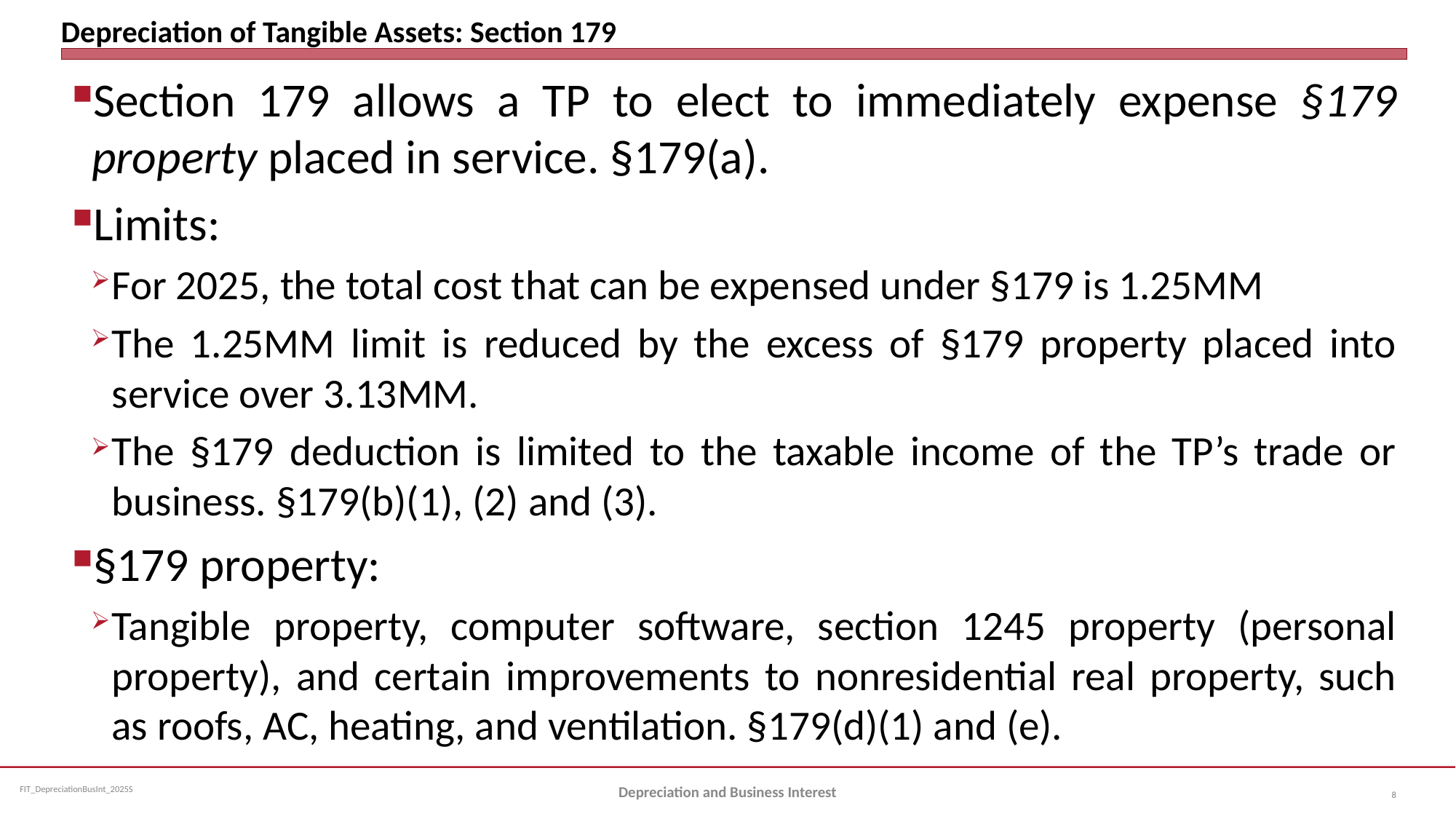

# Depreciation of Tangible Assets: Section 179
Section 179 allows a TP to elect to immediately expense §179 property placed in service. §179(a).
Limits:
For 2025, the total cost that can be expensed under §179 is 1.25MM
The 1.25MM limit is reduced by the excess of §179 property placed into service over 3.13MM.
The §179 deduction is limited to the taxable income of the TP’s trade or business. §179(b)(1), (2) and (3).
§179 property:
Tangible property, computer software, section 1245 property (personal property), and certain improvements to nonresidential real property, such as roofs, AC, heating, and ventilation. §179(d)(1) and (e).
Depreciation and Business Interest
8